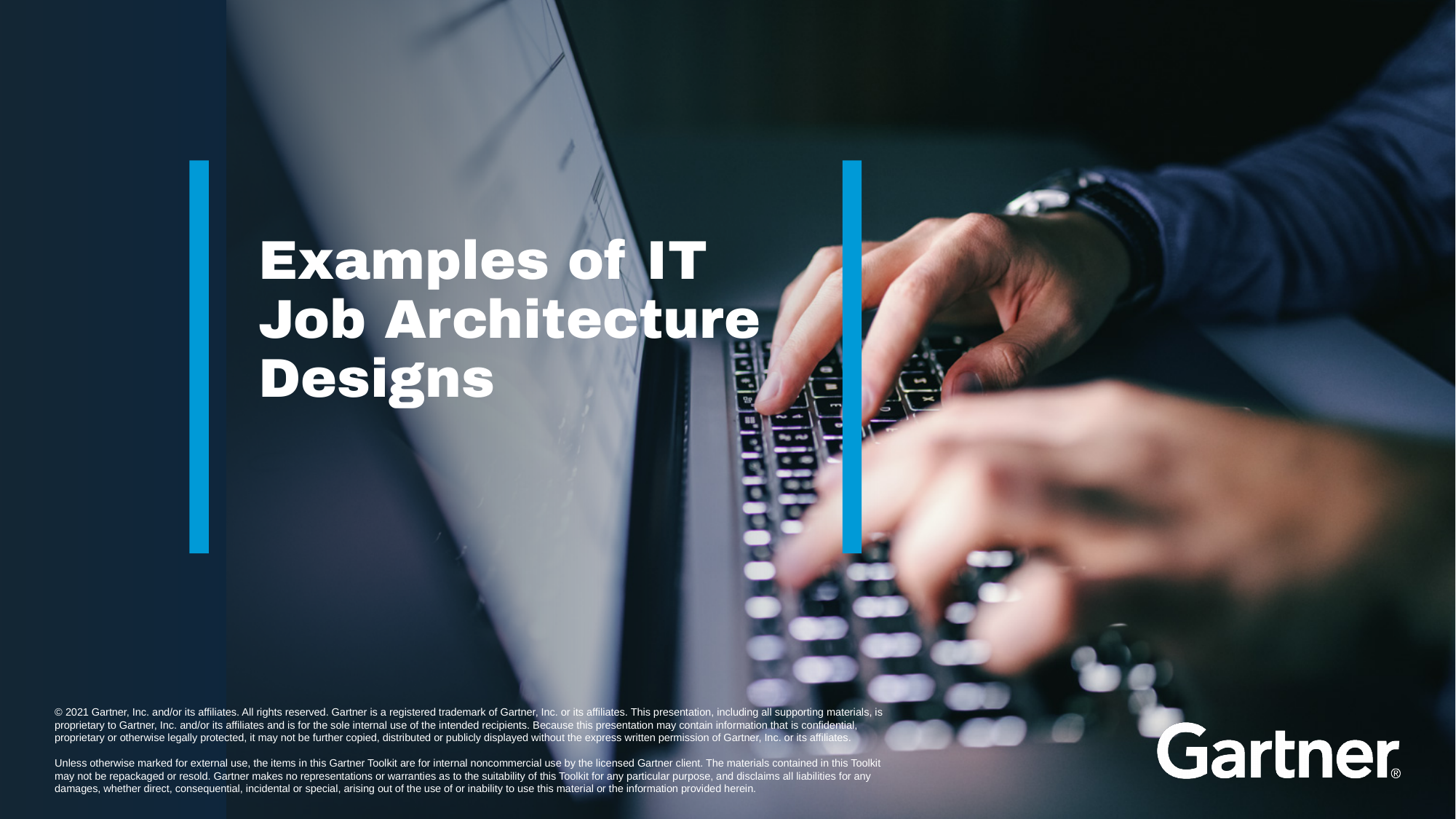

# Examples of IT Job Architecture Designs